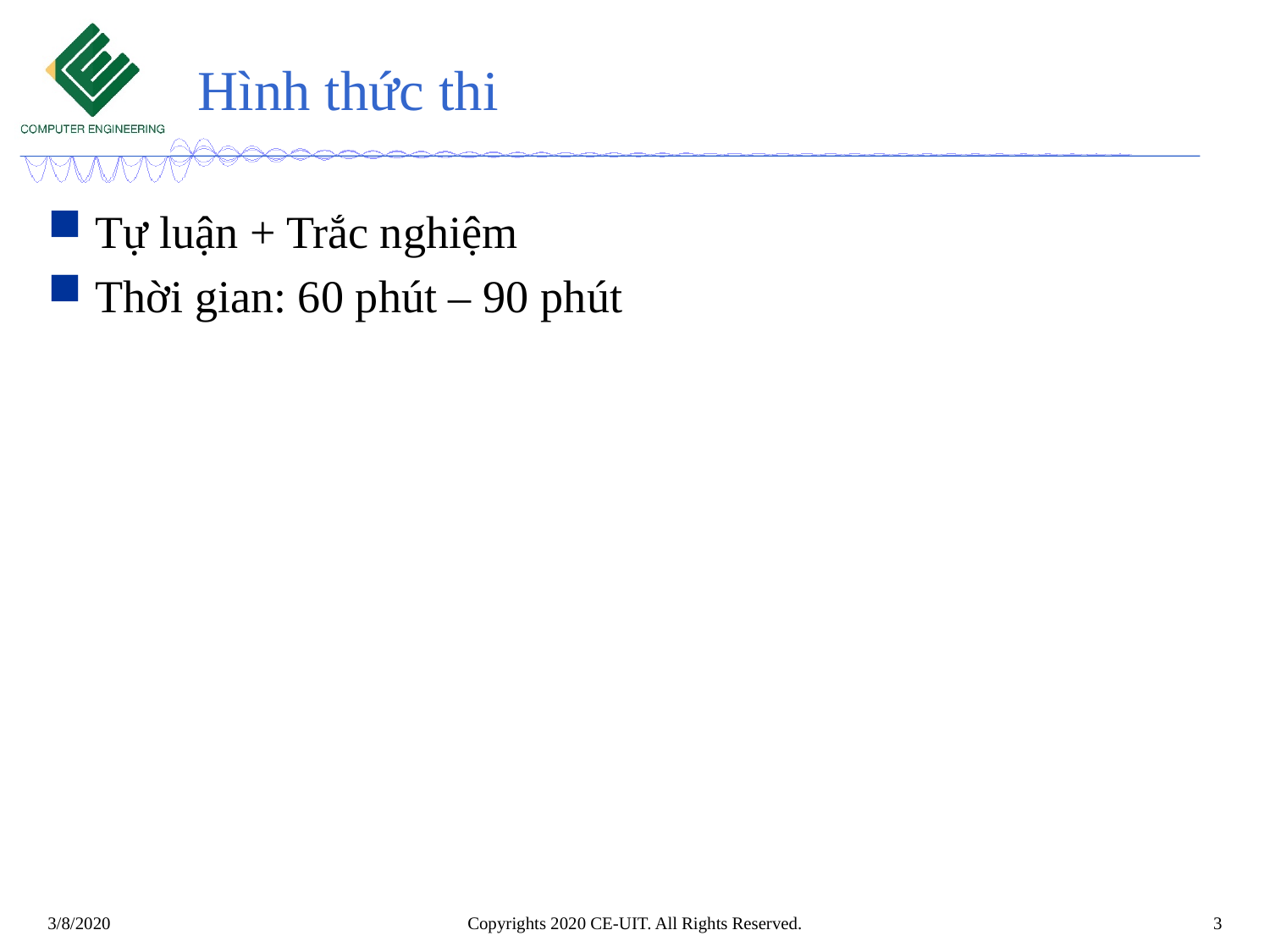

# Hình thức thi
Tự luận + Trắc nghiệm
Thời gian: 60 phút – 90 phút
Copyrights 2020 CE-UIT. All Rights Reserved.
3
3/8/2020